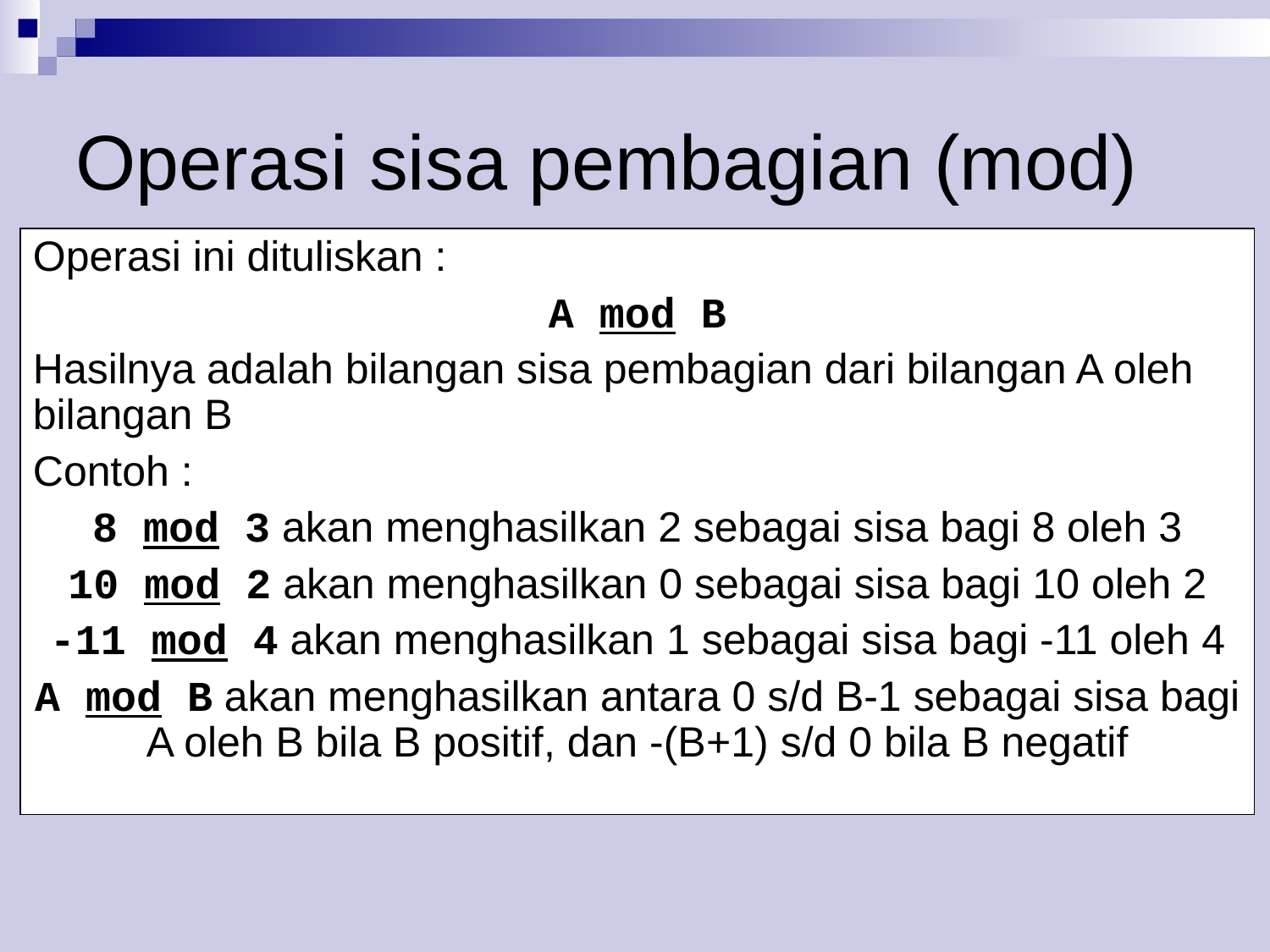

Operasi sisa pembagian (mod)
Operasi ini dituliskan :
A mod B
Hasilnya adalah bilangan sisa pembagian dari bilangan A oleh bilangan B
Contoh :
8 mod 3 akan menghasilkan 2 sebagai sisa bagi 8 oleh 3
10 mod 2 akan menghasilkan 0 sebagai sisa bagi 10 oleh 2
-11 mod 4 akan menghasilkan 1 sebagai sisa bagi -11 oleh 4
A mod B akan menghasilkan antara 0 s/d B-1 sebagai sisa bagi A oleh B bila B positif, dan -(B+1) s/d 0 bila B negatif